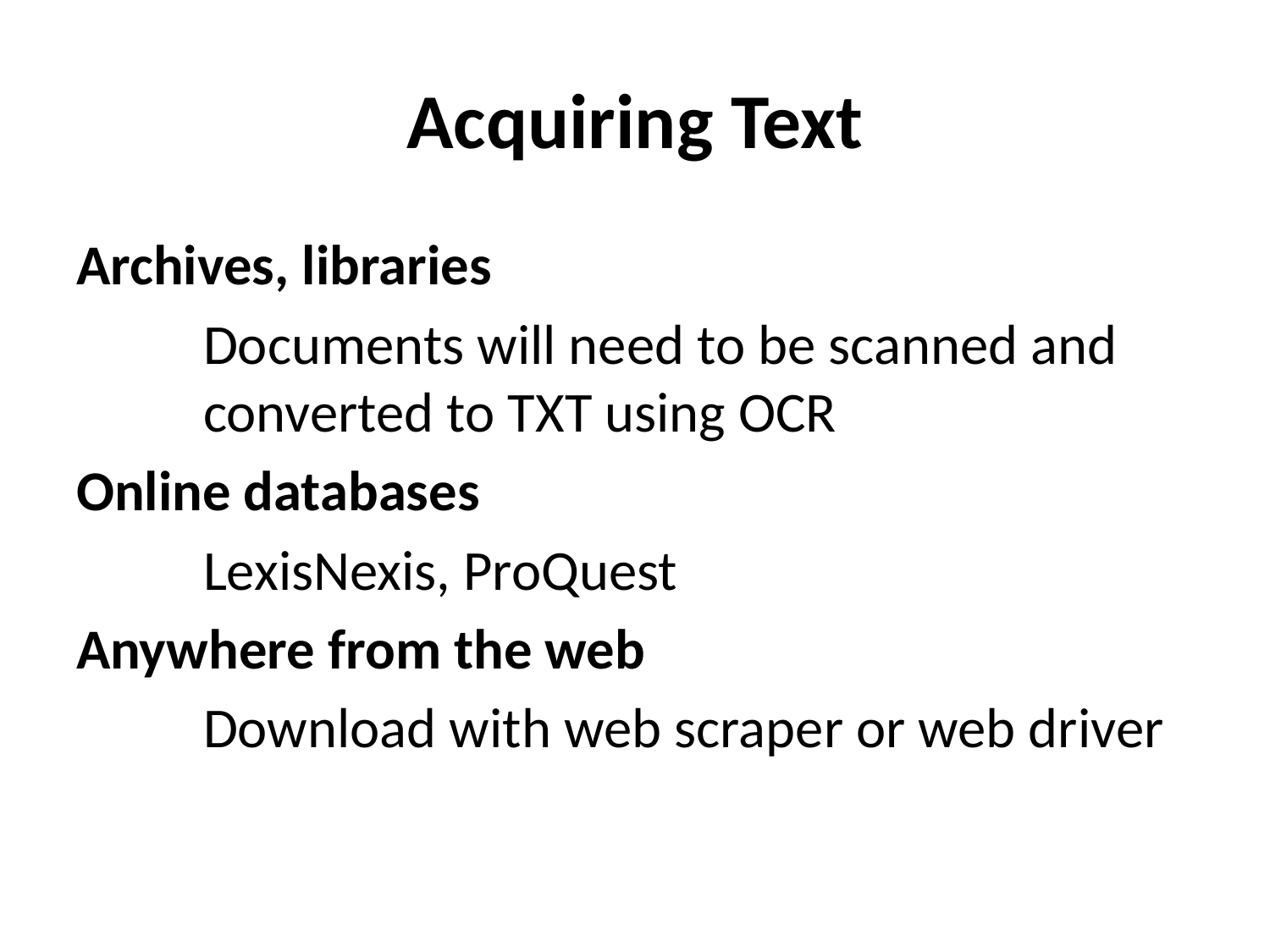

# Acquiring Text
Archives, libraries
	Documents will need to be scanned and 	converted to TXT using OCR
Online databases
	LexisNexis, ProQuest
Anywhere from the web
	Download with web scraper or web driver